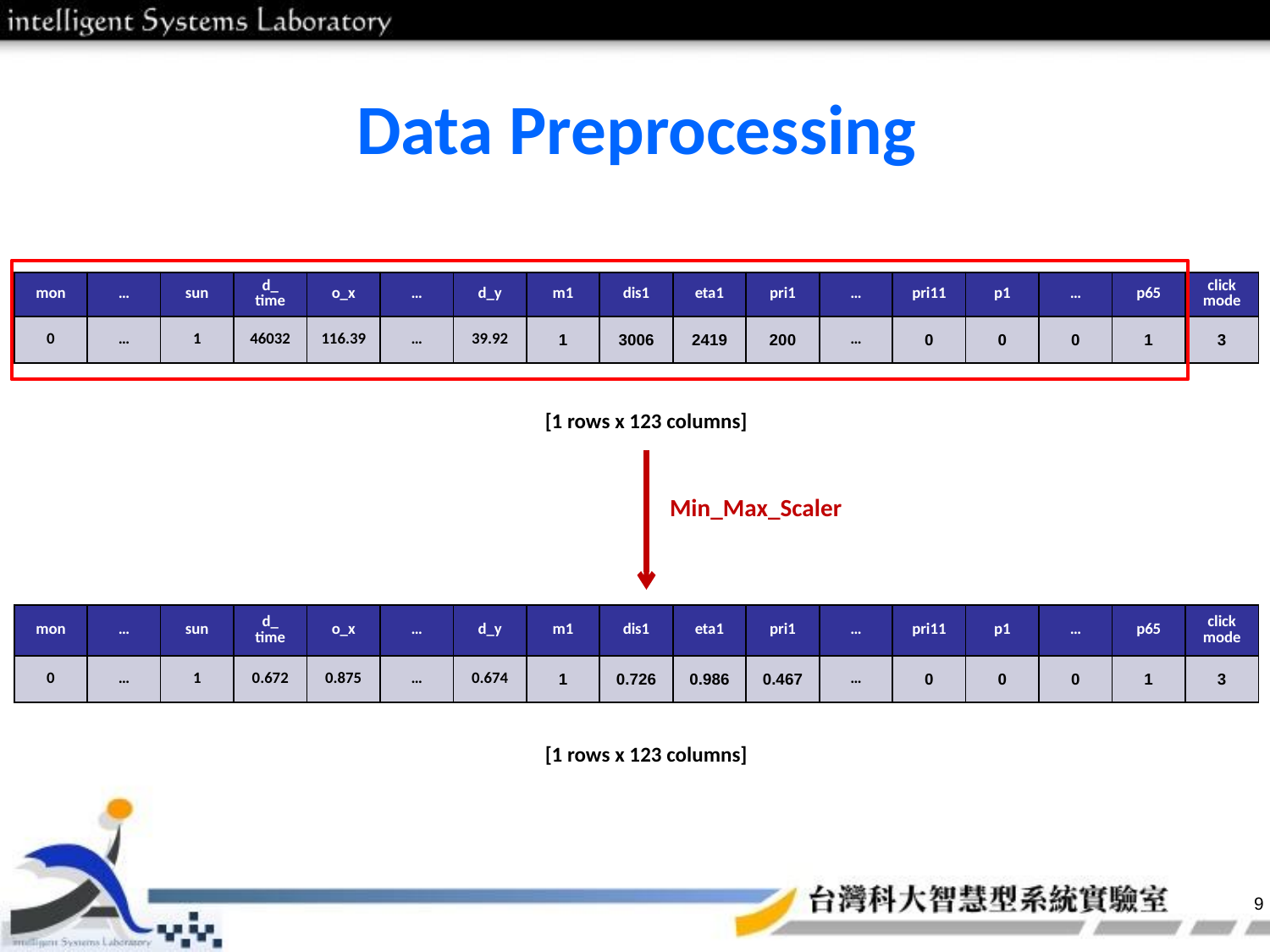

# Data Preprocessing

| mon | … | sun | d\_ time | o\_x | … | d\_y | m1 | dis1 | eta1 | pri1 | … | pri11 | p1 | … | p65 | click mode |
| --- | --- | --- | --- | --- | --- | --- | --- | --- | --- | --- | --- | --- | --- | --- | --- | --- |
| 0 | … | 1 | 46032 | 116.39 | … | 39.92 | 1 | 3006 | 2419 | 200 | … | 0 | 0 | 0 | 1 | 3 |
[1 rows x 123 columns]
Min_Max_Scaler
| mon | … | sun | d\_ time | o\_x | … | d\_y | m1 | dis1 | eta1 | pri1 | … | pri11 | p1 | … | p65 | click mode |
| --- | --- | --- | --- | --- | --- | --- | --- | --- | --- | --- | --- | --- | --- | --- | --- | --- |
| 0 | … | 1 | 0.672 | 0.875 | … | 0.674 | 1 | 0.726 | 0.986 | 0.467 | … | 0 | 0 | 0 | 1 | 3 |
[1 rows x 123 columns]
9